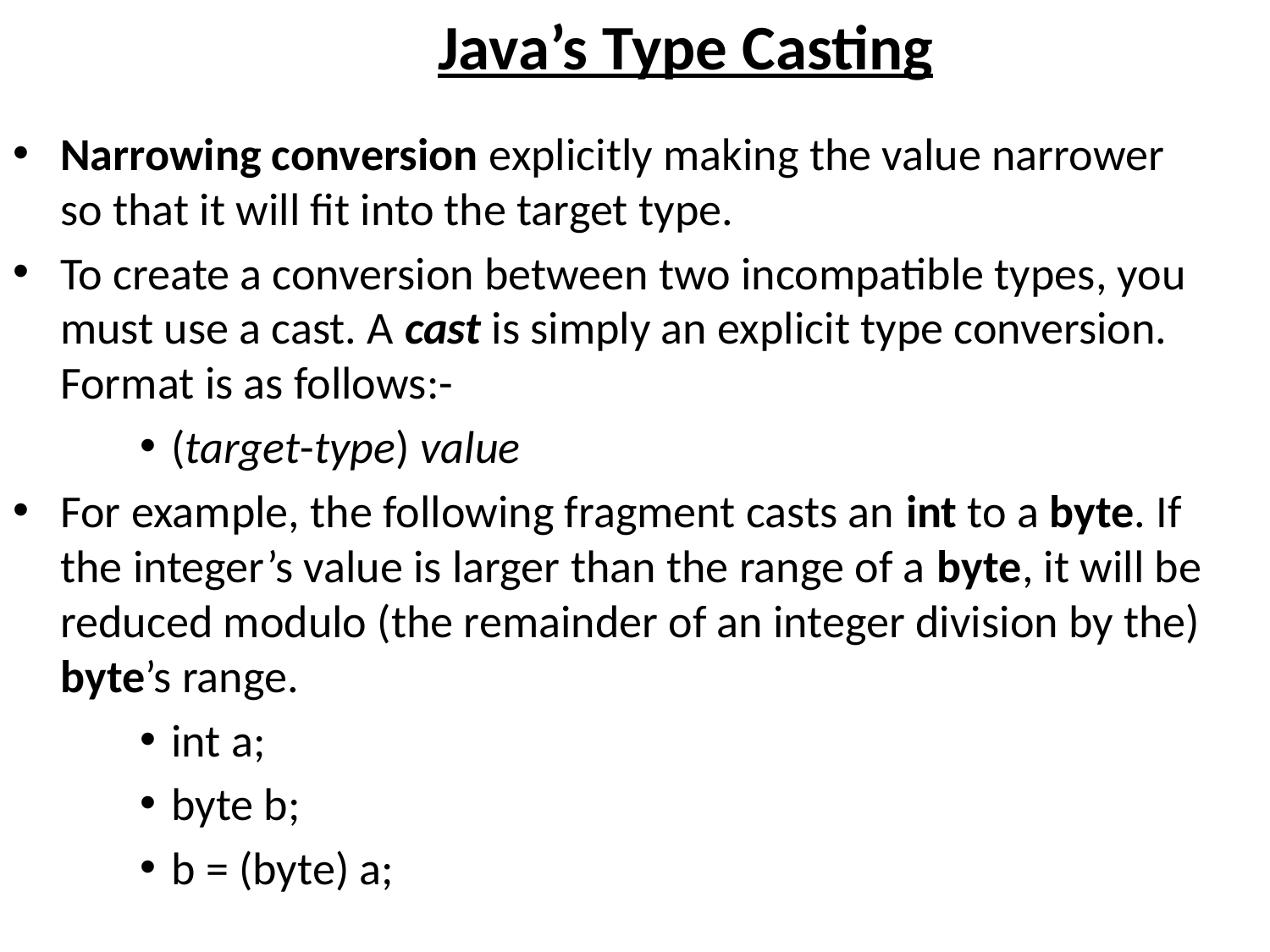

# Java’s Type Casting
Narrowing conversion explicitly making the value narrower so that it will fit into the target type.
To create a conversion between two incompatible types, you must use a cast. A cast is simply an explicit type conversion. Format is as follows:-
(target-type) value
For example, the following fragment casts an int to a byte. If the integer’s value is larger than the range of a byte, it will be reduced modulo (the remainder of an integer division by the) byte’s range.
int a;
byte b;
b = (byte) a;